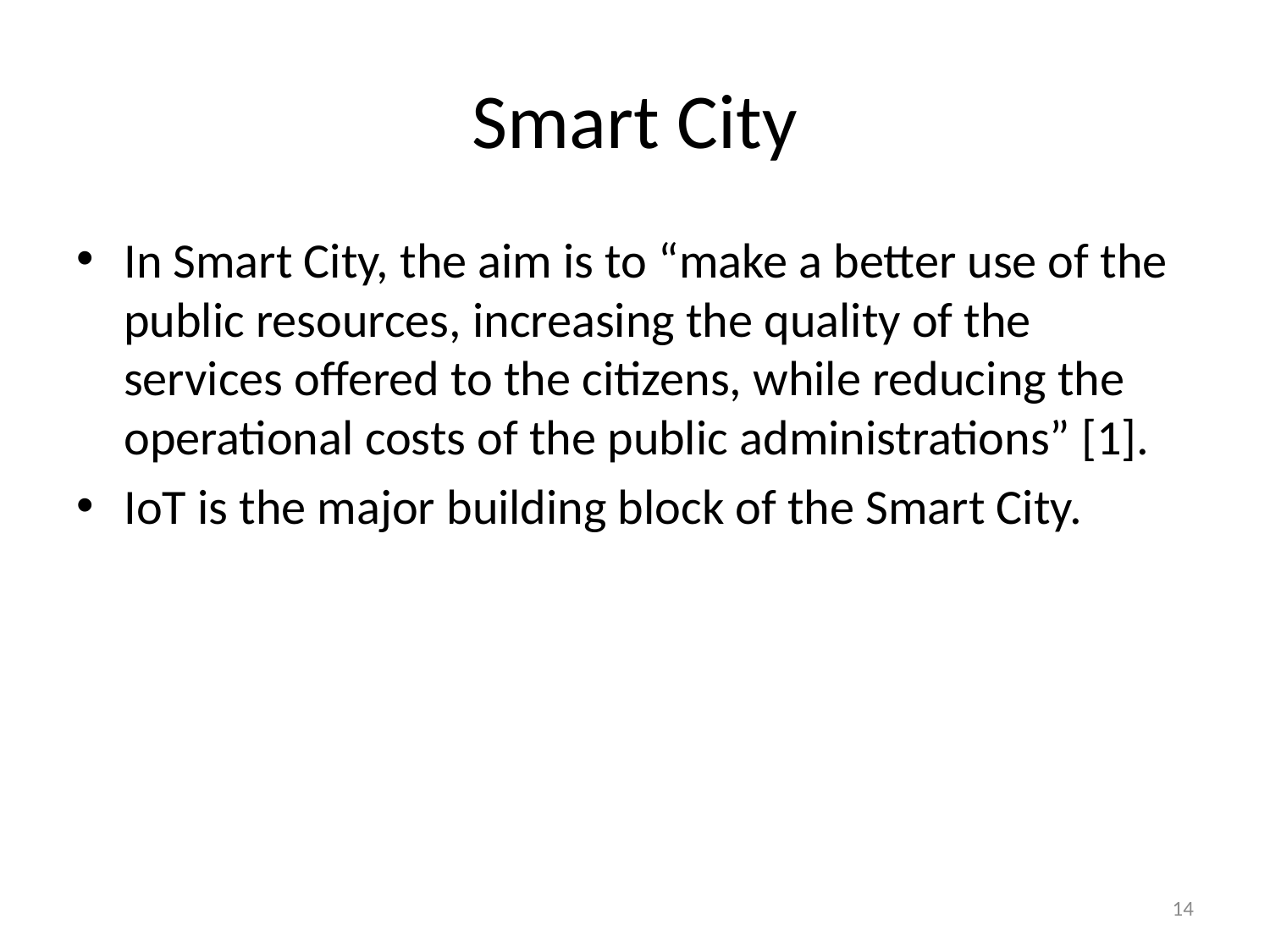

# Smart City
In Smart City, the aim is to “make a better use of the public resources, increasing the quality of the services offered to the citizens, while reducing the operational costs of the public administrations” [1].
IoT is the major building block of the Smart City.

14